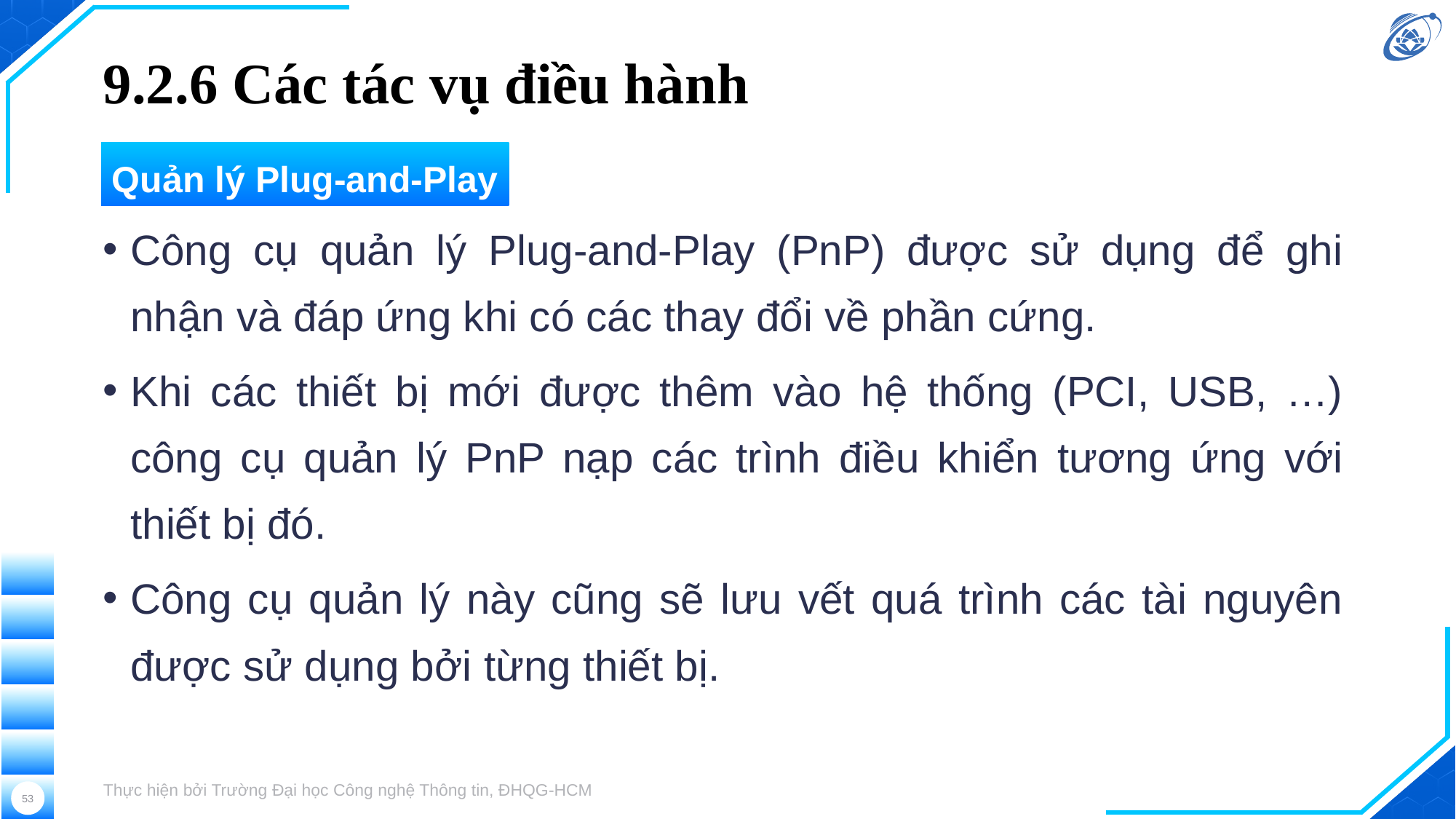

# 9.2.6 Các tác vụ điều hành
Quản lý Plug-and-Play
Công cụ quản lý Plug-and-Play (PnP) được sử dụng để ghi nhận và đáp ứng khi có các thay đổi về phần cứng.
Khi các thiết bị mới được thêm vào hệ thống (PCI, USB, …) công cụ quản lý PnP nạp các trình điều khiển tương ứng với thiết bị đó.
Công cụ quản lý này cũng sẽ lưu vết quá trình các tài nguyên được sử dụng bởi từng thiết bị.
Thực hiện bởi Trường Đại học Công nghệ Thông tin, ĐHQG-HCM
53